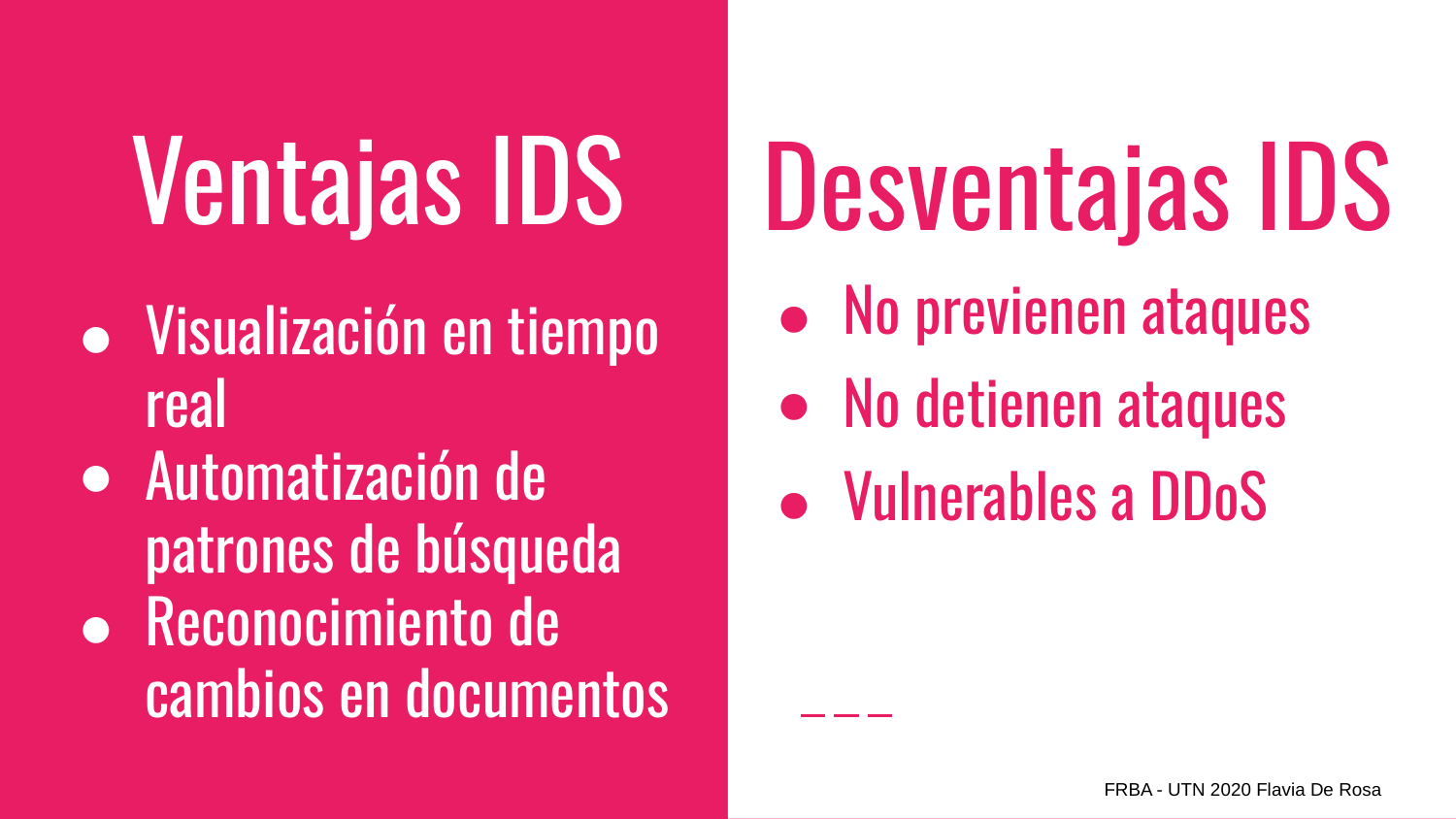

# Ventajas IDS
Desventajas IDS
No previenen ataques
No detienen ataques
Vulnerables a DDoS
Visualización en tiempo real
Automatización de patrones de búsqueda
Reconocimiento de cambios en documentos
FRBA - UTN 2020 Flavia De Rosa